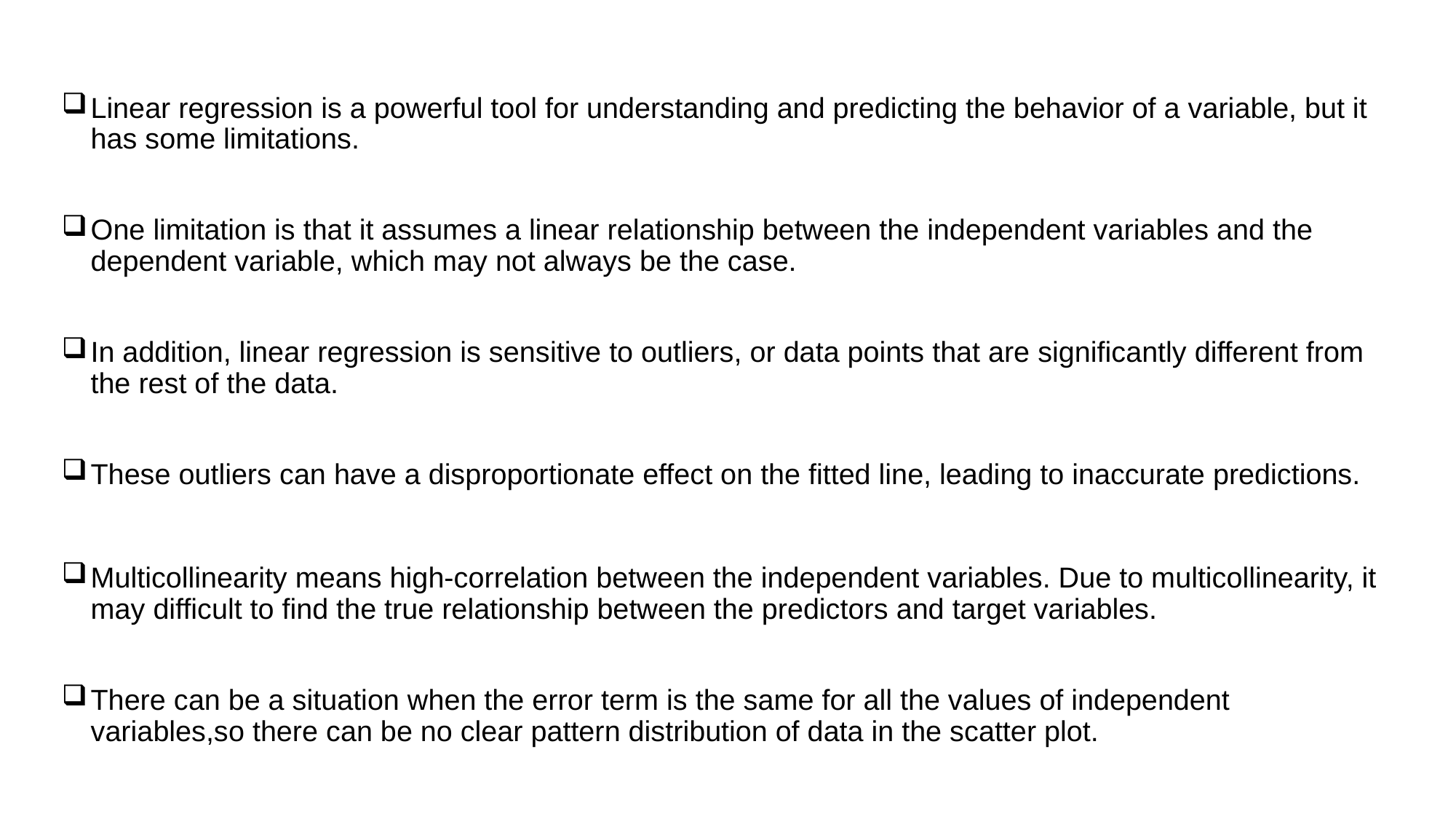

Linear regression is a powerful tool for understanding and predicting the behavior of a variable, but it has some limitations.

One limitation is that it assumes a linear relationship between the independent variables and the dependent variable, which may not always be the case.

In addition, linear regression is sensitive to outliers, or data points that are significantly different from the rest of the data.

These outliers can have a disproportionate effect on the fitted line, leading to inaccurate predictions.

Multicollinearity means high-correlation between the independent variables. Due to multicollinearity, it may difficult to find the true relationship between the predictors and target variables.

There can be a situation when the error term is the same for all the values of independent variables,so there can be no clear pattern distribution of data in the scatter plot.